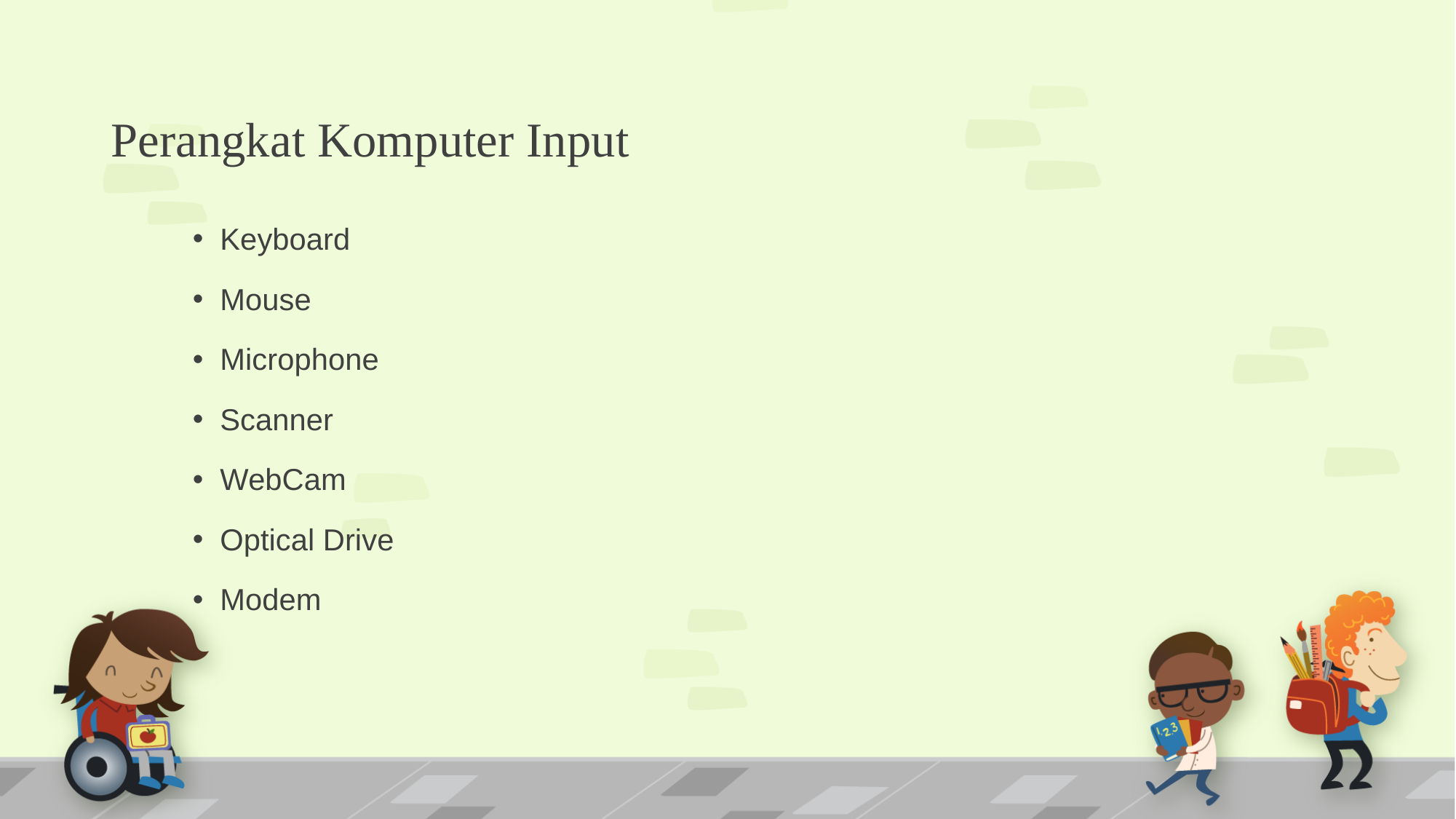

# Perangkat Komputer Input
Keyboard
Mouse
Microphone
Scanner
WebCam
Optical Drive
Modem